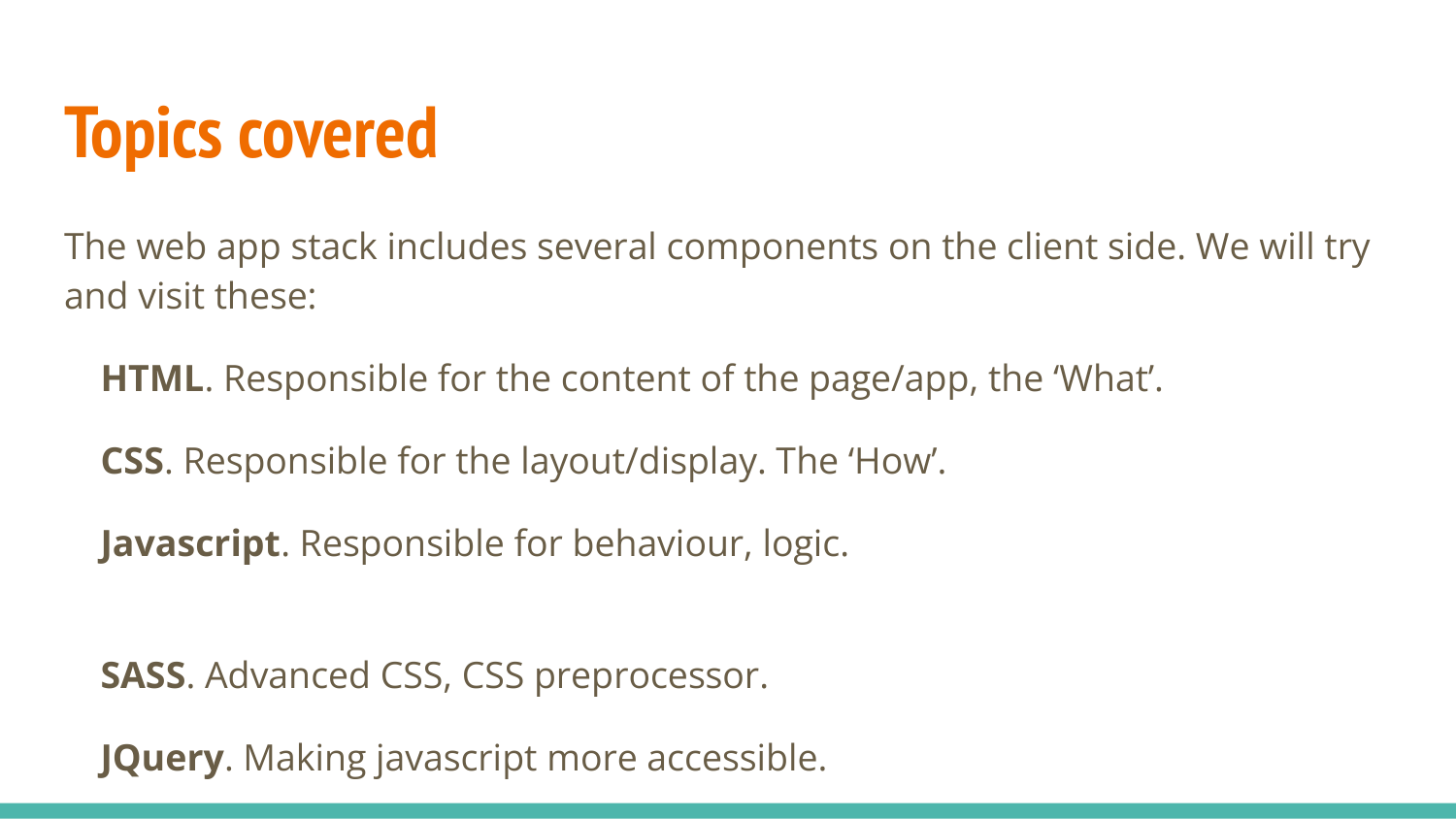

# Topics covered
The web app stack includes several components on the client side. We will try and visit these:
HTML. Responsible for the content of the page/app, the ‘What’.
CSS. Responsible for the layout/display. The ‘How’.
Javascript. Responsible for behaviour, logic.

SASS. Advanced CSS, CSS preprocessor.
JQuery. Making javascript more accessible.
Bootstrap. A framework for putting it all together
VUE. A different, data driven way of doing things